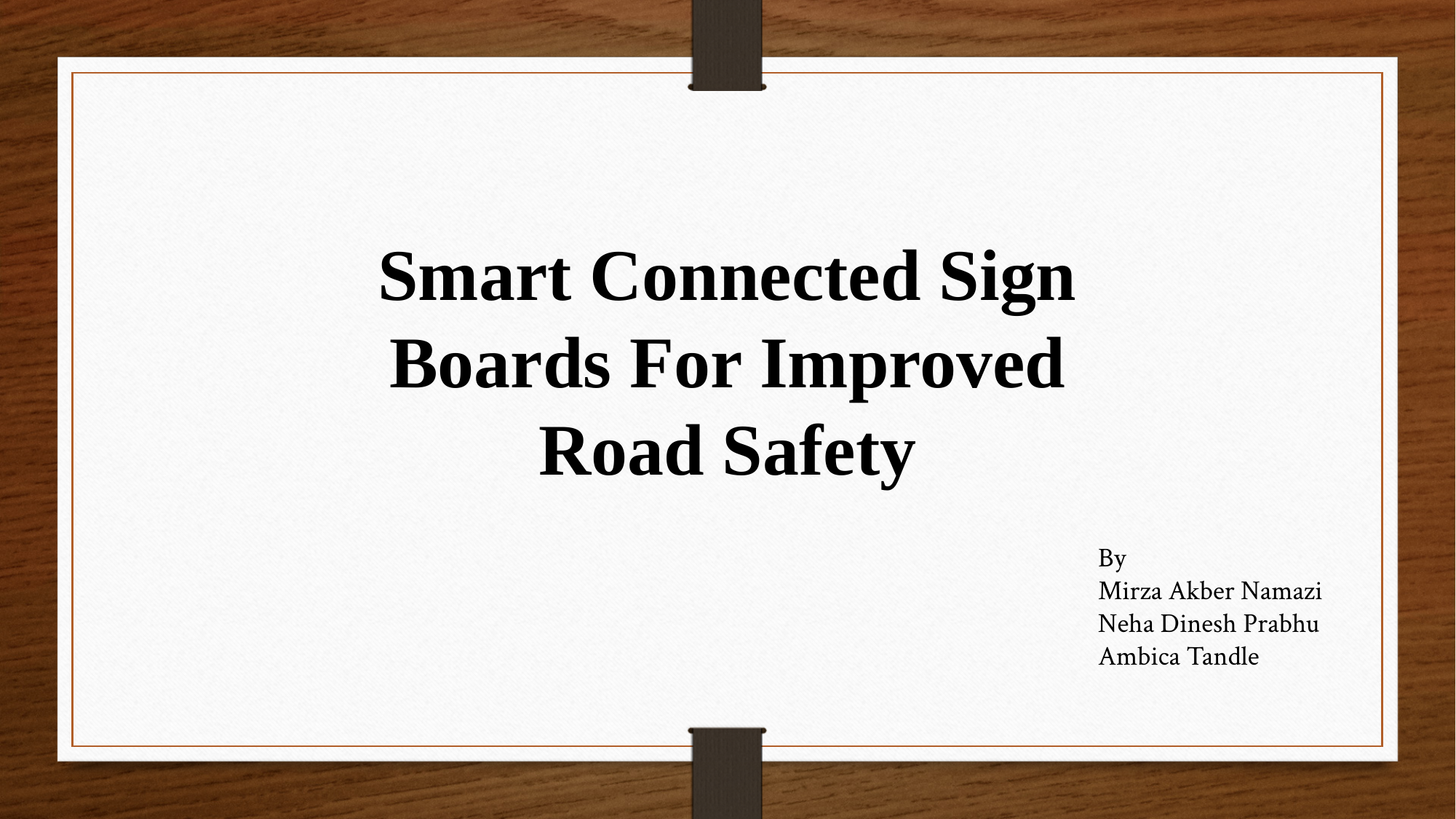

Smart Connected Sign Boards For Improved Road Safety
By
Mirza Akber Namazi
Neha Dinesh Prabhu
Ambica Tandle